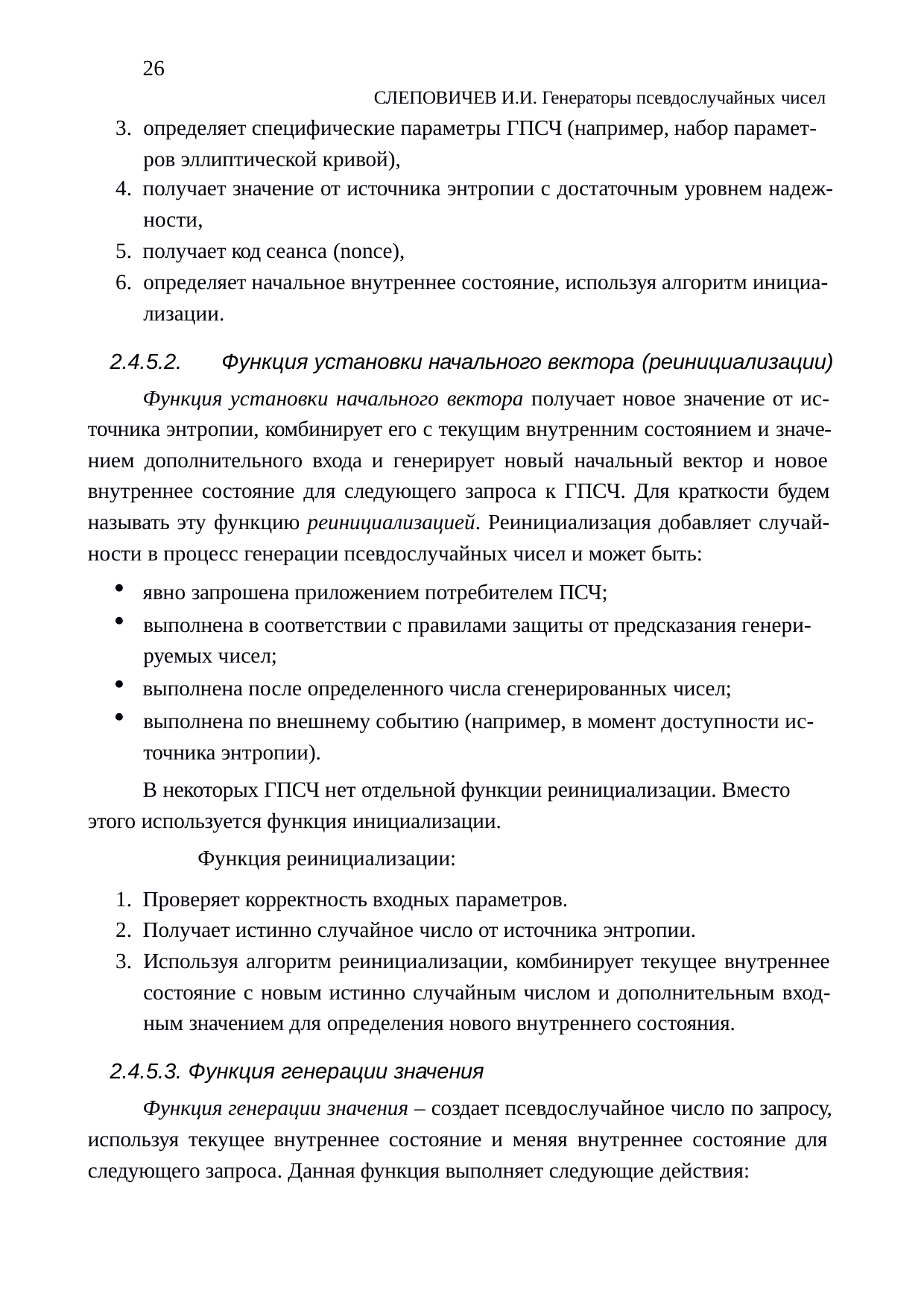

26
СЛЕПОВИЧЕВ И.И. Генераторы псевдослучайных чисел
определяет специфические параметры ГПСЧ (например, набор парамет-  ров эллиптической кривой),
получает значение от источника энтропии с достаточным уровнем надеж-
ности,
получает код сеанса (nonce),
определяет начальное внутреннее состояние, используя алгоритм инициа-  лизации.

2.4.5.2.	Функция установки начального вектора (реинициализации)
Функция установки начального вектора получает новое значение от ис-  точника энтропии, комбинирует его с текущим внутренним состоянием и значе-  нием дополнительного входа и генерирует новый начальный вектор и новое  внутреннее состояние для следующего запроса к ГПСЧ. Для краткости будем  называть эту функцию реинициализацией. Реинициализация добавляет случай-  ности в процесс генерации псевдослучайных чисел и может быть:
явно запрошена приложением потребителем ПСЧ;
выполнена в соответствии с правилами защиты от предсказания генери-  руемых чисел;
выполнена после определенного числа сгенерированных чисел;
выполнена по внешнему событию (например, в момент доступности ис-  точника энтропии).
В некоторых ГПСЧ нет отдельной функции реинициализации. Вместо  этого используется функция инициализации.
Функция реинициализации:
Проверяет корректность входных параметров.
Получает истинно случайное число от источника энтропии.
Используя алгоритм реинициализации, комбинирует текущее внутреннее  состояние с новым истинно случайным числом и дополнительным вход-  ным значением для определения нового внутреннего состояния.

2.4.5.3. Функция генерации значения
Функция генерации значения – создает псевдослучайное число по запросу,  используя текущее внутреннее состояние и меняя внутреннее состояние для  следующего запроса. Данная функция выполняет следующие действия: